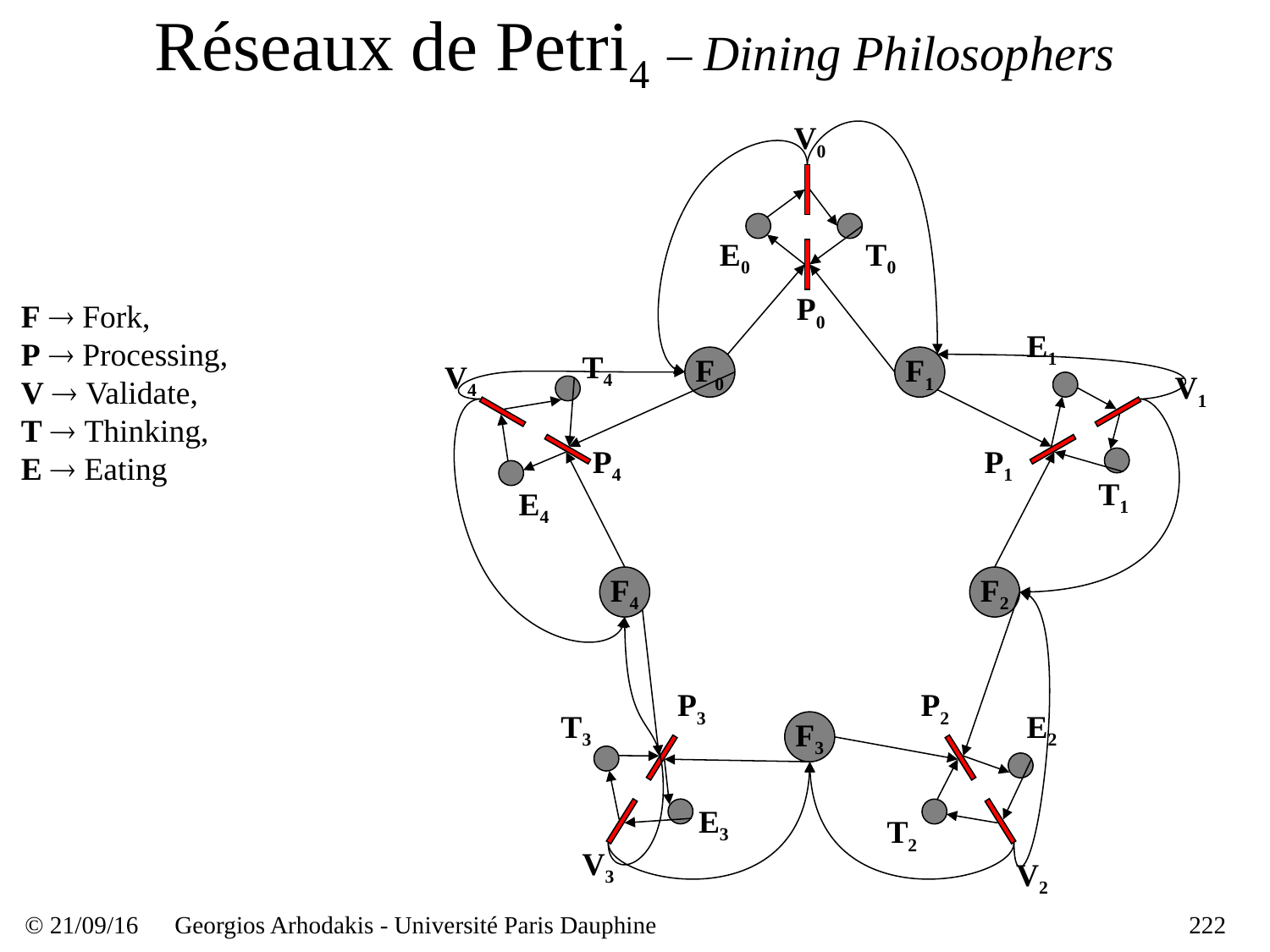

# Réseaux de Petri4 – Dining Philosophers
V0

E0
T0

P0
F → Fork,
P → Processing,
V → Validate,
T → Thinking,
E → Eating
E1
F0
F1
T4
V4
V1

P4
P1

T1
E4
F4
F2
P3
P2
T3
E2
F3

E3
T2

V3
V2
© 21/09/16
Georgios Arhodakis - Université Paris Dauphine
222